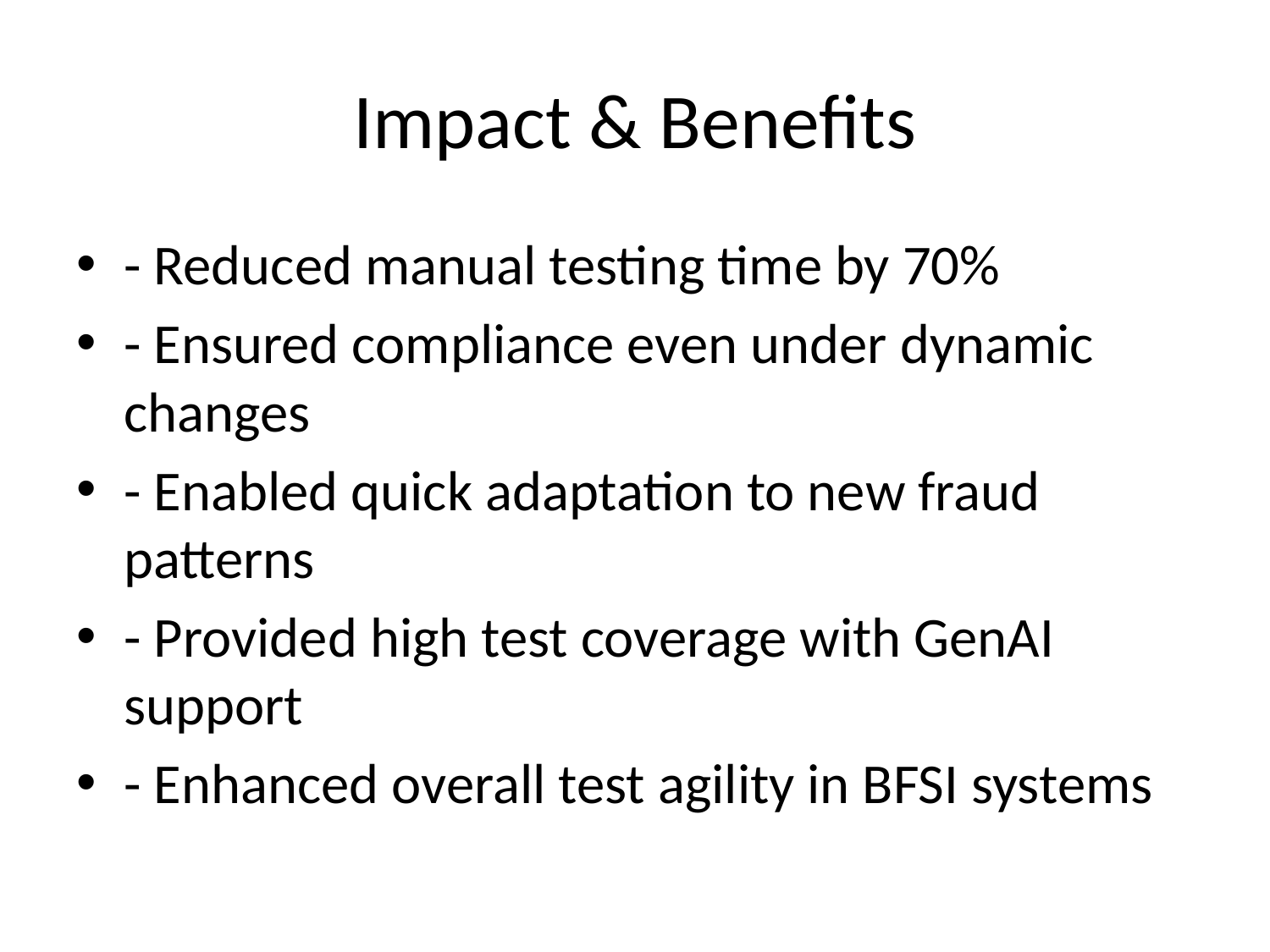

# Impact & Benefits
- Reduced manual testing time by 70%
- Ensured compliance even under dynamic changes
- Enabled quick adaptation to new fraud patterns
- Provided high test coverage with GenAI support
- Enhanced overall test agility in BFSI systems